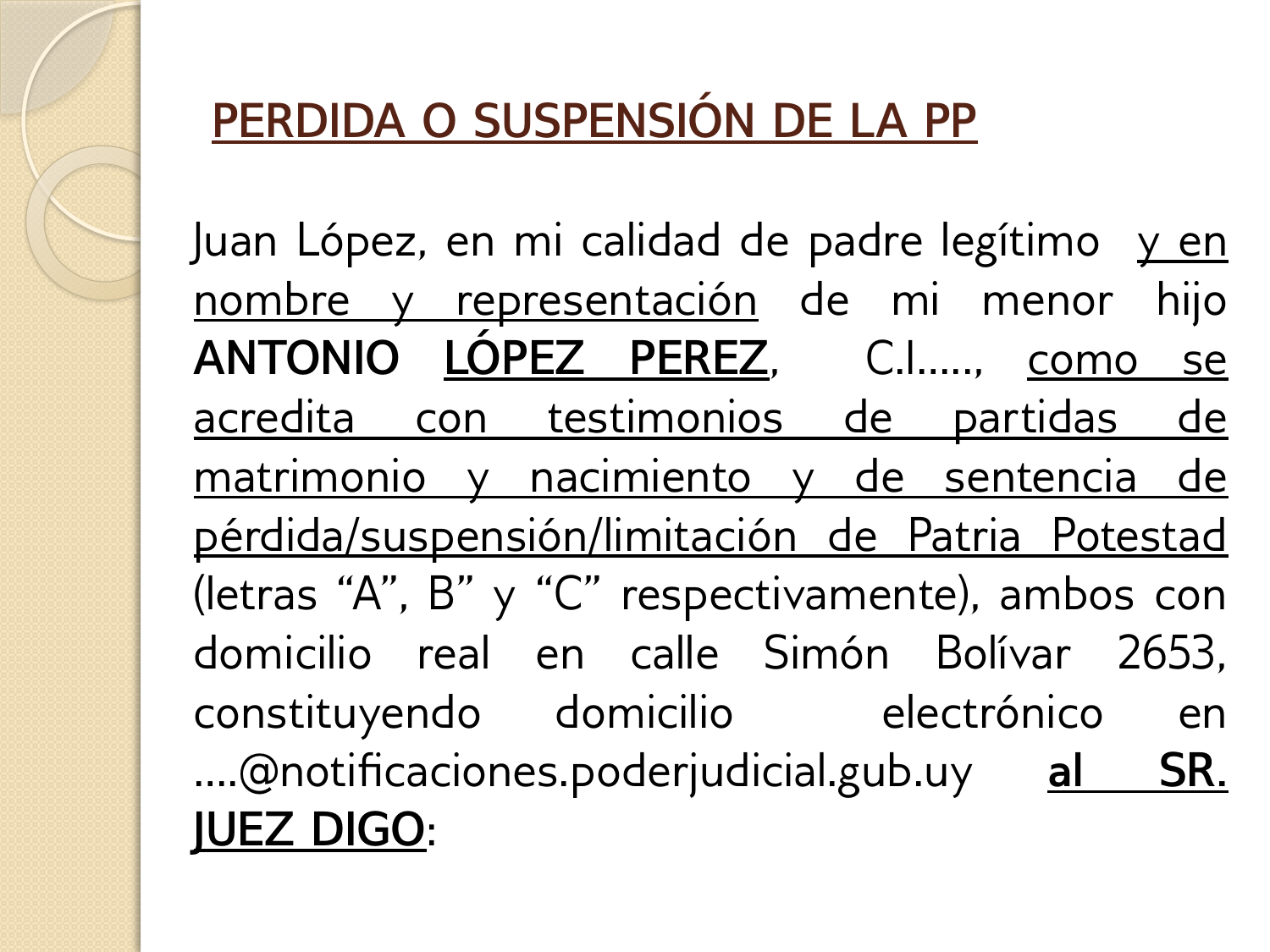

# PERDIDA O SUSPENSIÓN DE LA PP
		Juan López, en mi calidad de padre legítimo  y en nombre y representación de mi menor hijo ANTONIO LÓPEZ PEREZ,  C.I….., como se acredita con testimonios de partidas de matrimonio y nacimiento y de sentencia de pérdida/suspensión/limitación de Patria Potestad (letras “A”, B” y “C” respectivamente), ambos con domicilio real en calle Simón Bolívar 2653, constituyendo domicilio  electrónico en ….@notificaciones.poderjudicial.gub.uy al SR. JUEZ DIGO: